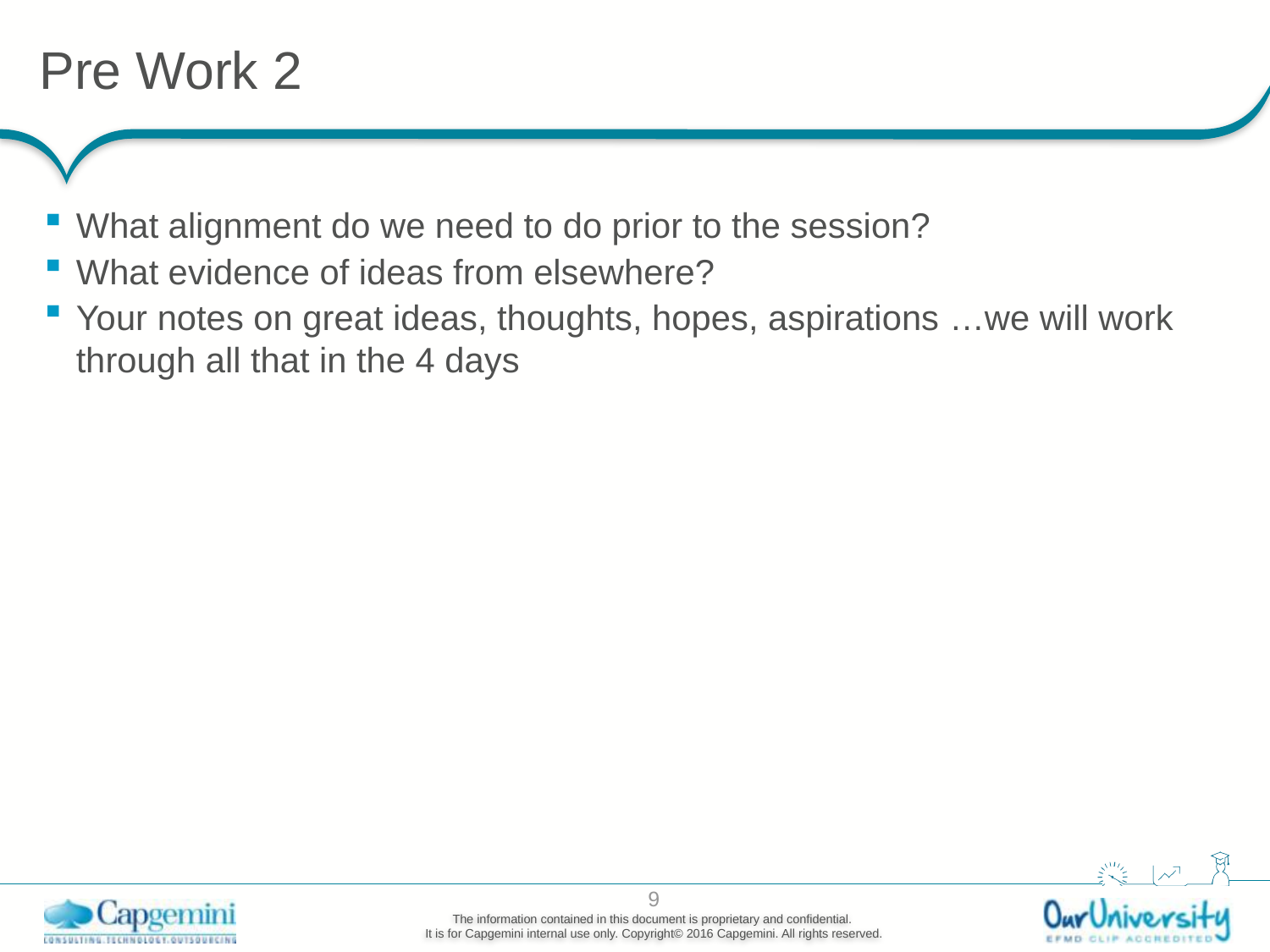

# Pre Work 2
What alignment do we need to do prior to the session?
What evidence of ideas from elsewhere?
Your notes on great ideas, thoughts, hopes, aspirations …we will work through all that in the 4 days